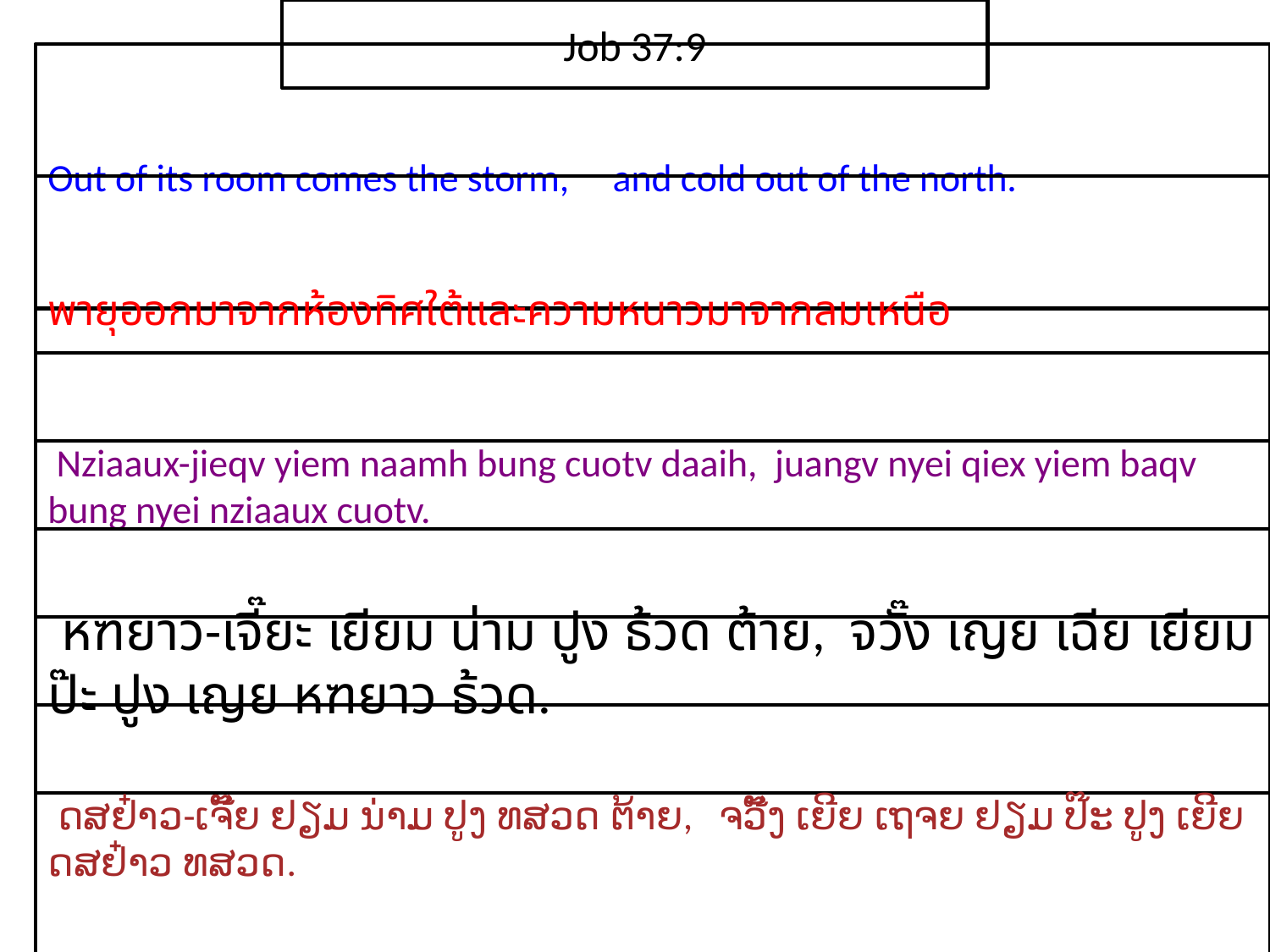

Job 37:9
Out of its room comes the storm,     and cold out of the north.
พายุ​ออกมา​จาก​ห้อง​ทิศ​ใต้และ​ความ​หนาว​มา​จาก​ลม​เหนือ
 Nziaaux-jieqv yiem naamh bung cuotv daaih,  juangv nyei qiex yiem baqv bung nyei nziaaux cuotv.
 หฑยาว-เจี๊ยะ เยียม น่าม ปูง ธ้วด ต้าย,  จวั๊ง เญย เฉีย เยียม ป๊ะ ปูง เญย หฑยาว ธ้วด.
 ດສຢ໋າວ-ເຈັ໊ຍ ຢຽມ ນ່າມ ປູງ ທສວດ ຕ້າຍ,   ຈວັ໊ງ ເຍີຍ ເຖຈຍ ຢຽມ ປ໊ະ ປູງ ເຍີຍ ດສຢ໋າວ ທສວດ.